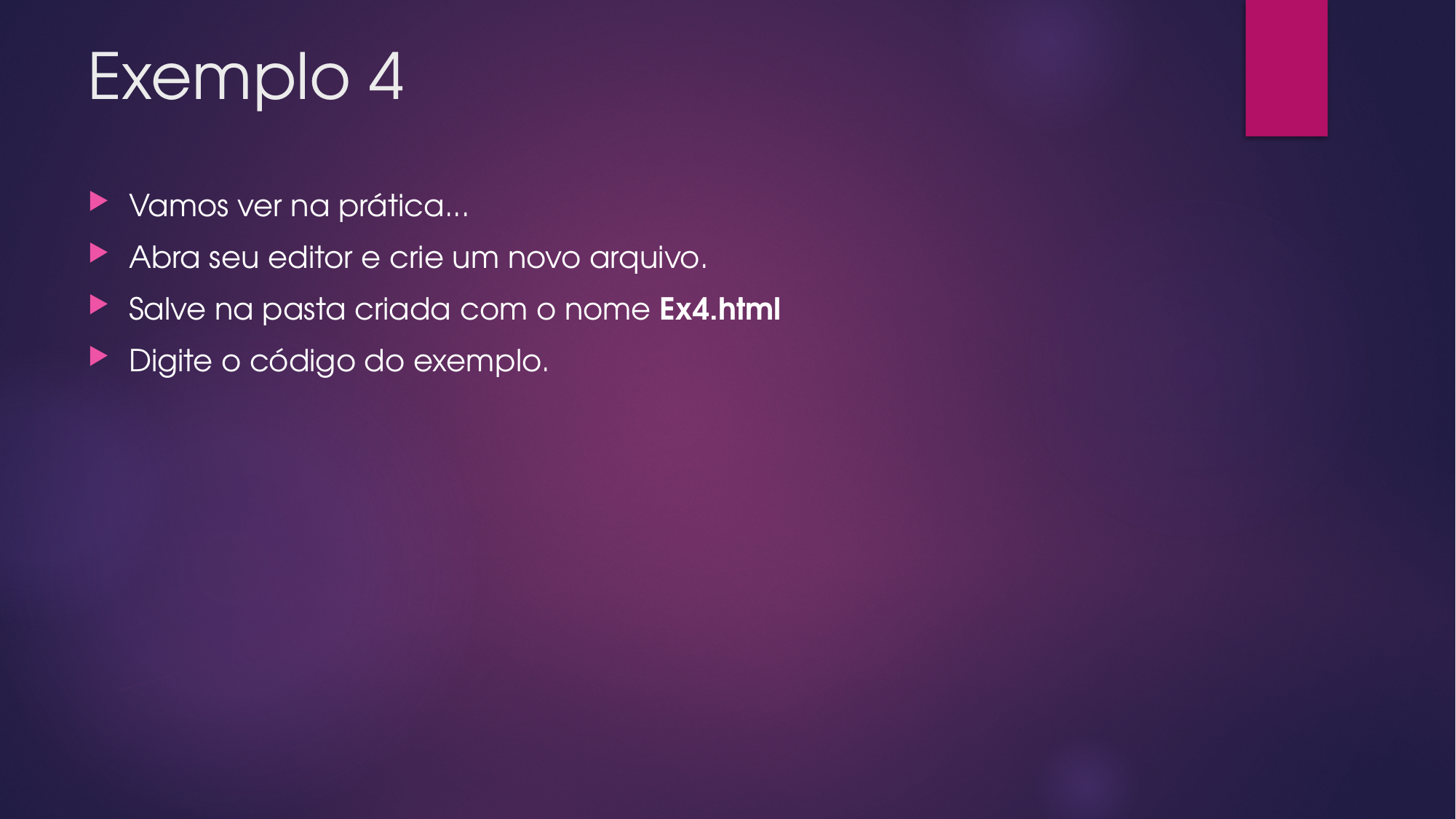

# Exemplo 4
Vamos ver na prática...
Abra seu editor e crie um novo arquivo.
Salve na pasta criada com o nome Ex4.html
Digite o código do exemplo.